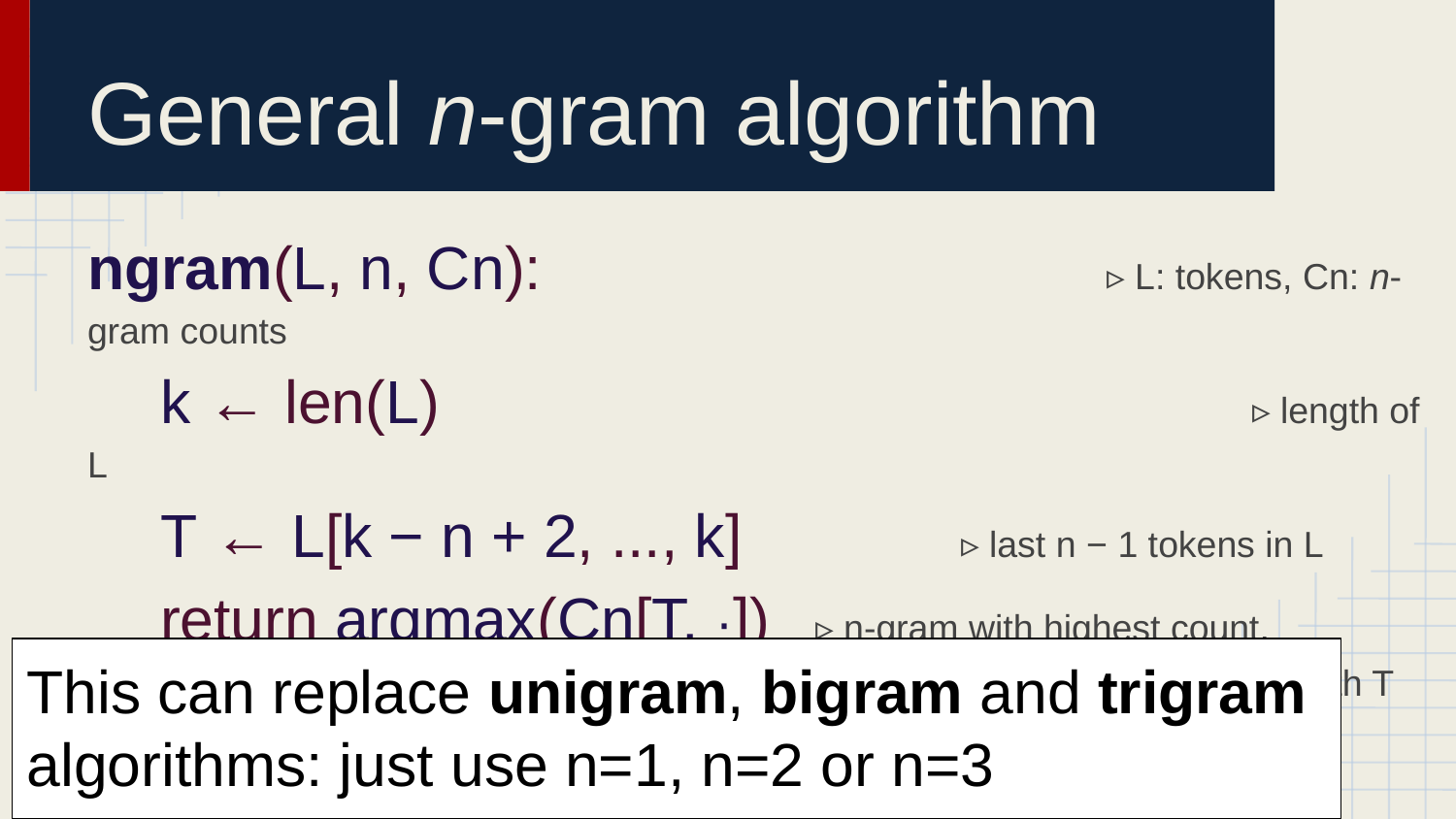

# General n-gram algorithm
ngram(L, n, Cn):				▹ L: tokens, Cn: n-gram counts
k ← len(L)						▹ length of L
T ← L[k − n + 2, ..., k]		▹ last n − 1 tokens in L
return argmax(Cn[T, ·])	▹ n-gram with highest count,
▹ among the n-grams starting with T
This can replace unigram, bigram and trigram algorithms: just use n=1, n=2 or n=3